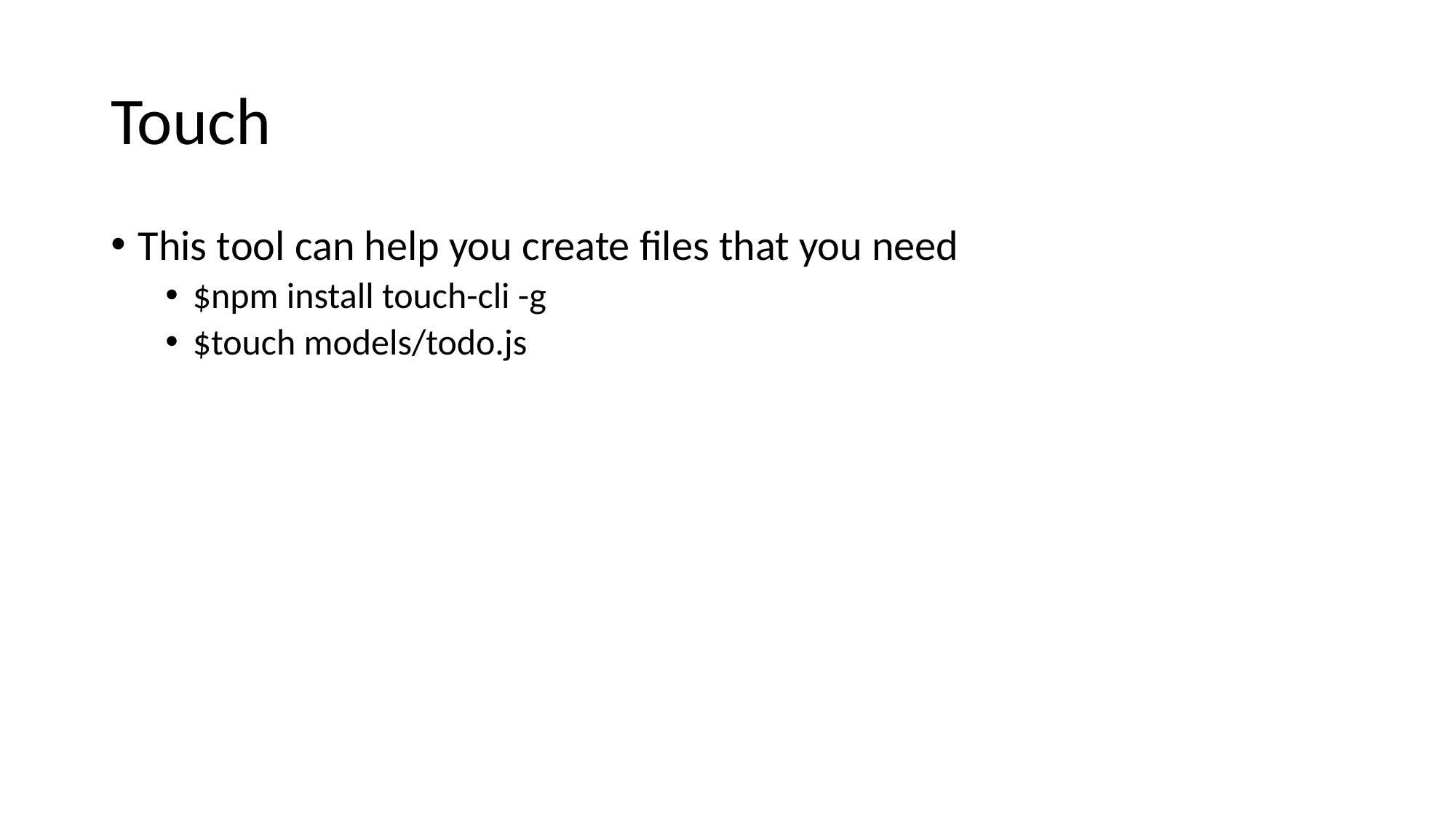

# Touch
This tool can help you create files that you need
$npm install touch-cli -g
$touch models/todo.js